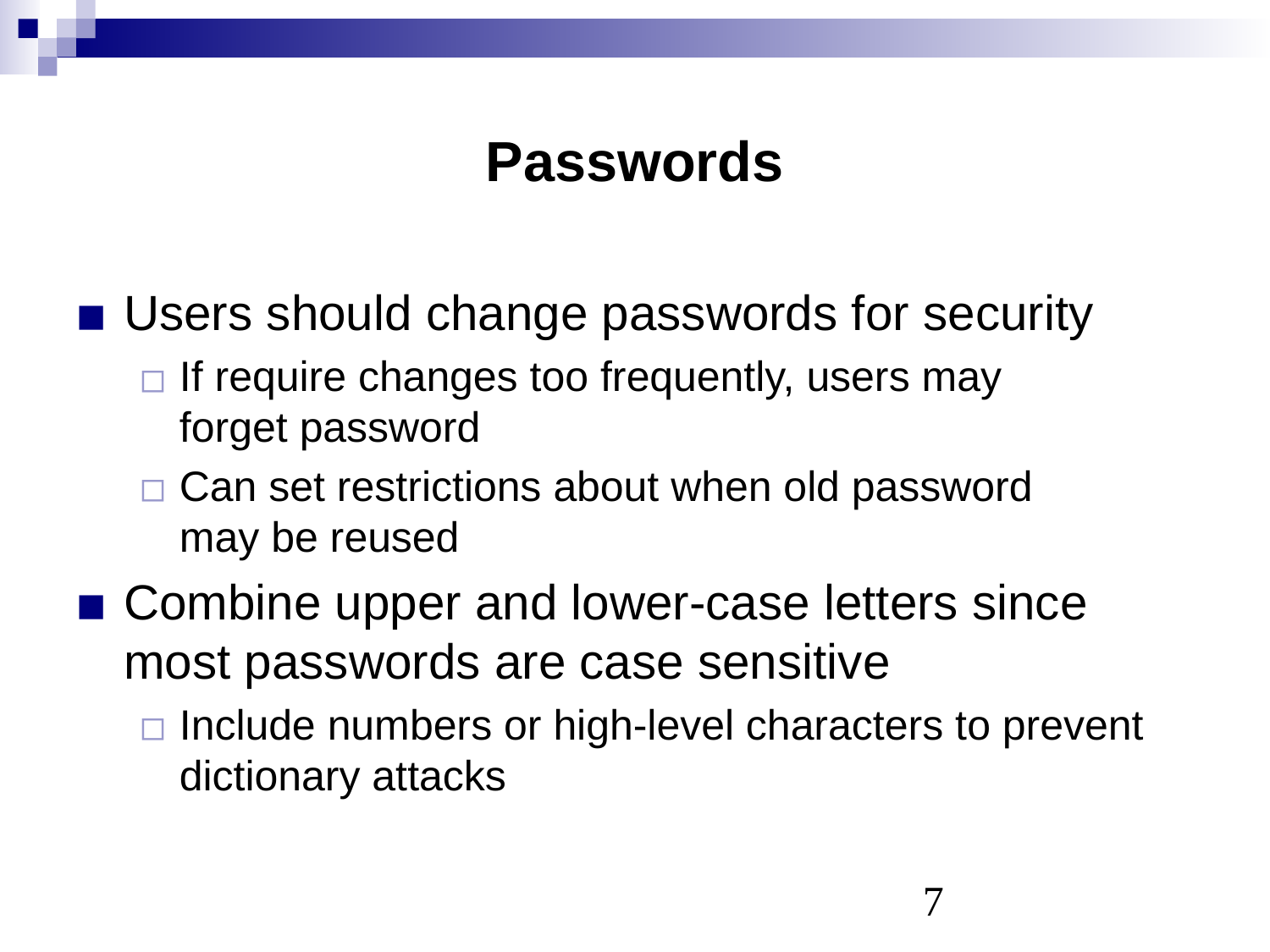

# Passwords
Users should change passwords for security
If require changes too frequently, users may
forget password
Can set restrictions about when old password
may be reused
Combine upper and lower-case letters since most passwords are case sensitive
Include numbers or high-level characters to prevent dictionary attacks
7